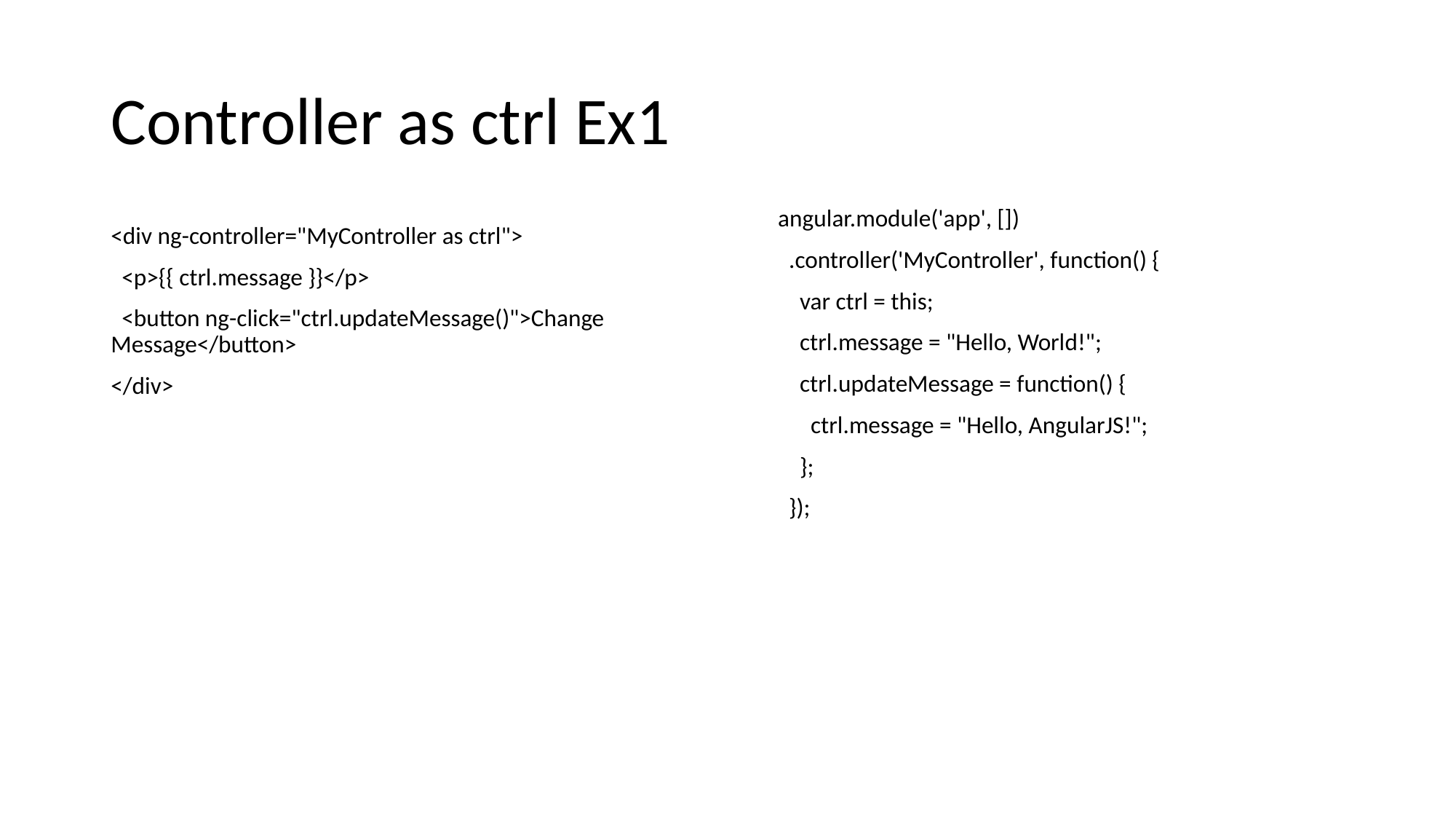

# Controller as ctrl Ex1
angular.module('app', [])
  .controller('MyController', function() {
    var ctrl = this;
    ctrl.message = "Hello, World!";
    ctrl.updateMessage = function() {
      ctrl.message = "Hello, AngularJS!";
    };
  });

<div ng-controller="MyController as ctrl">
  <p>{{ ctrl.message }}</p>
  <button ng-click="ctrl.updateMessage()">Change Message</button>
</div>